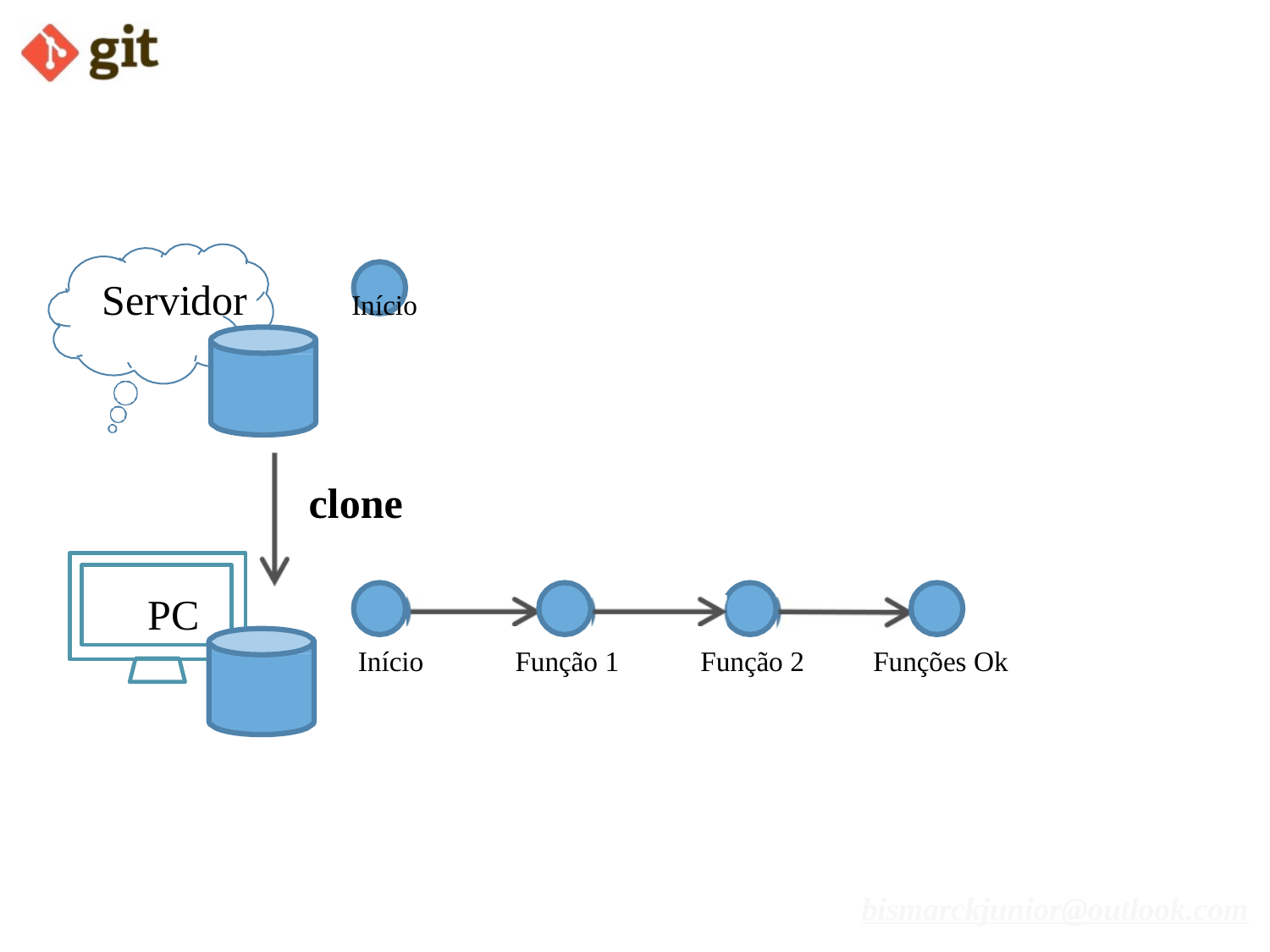

# Servidor
Início

clone

PC

Início
Função 1
Função 2
Funções Ok

bismarckjunior@outlook.com